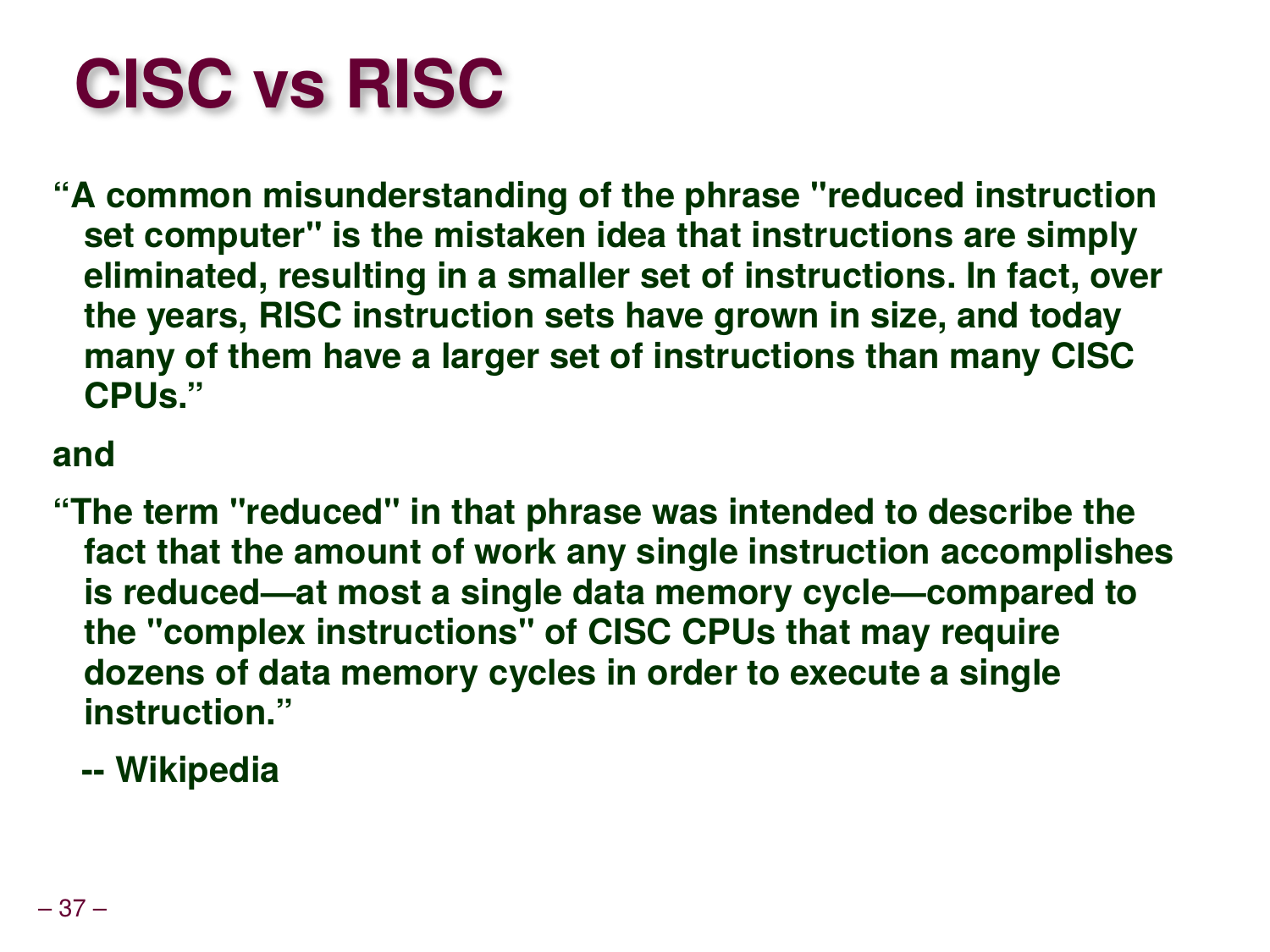

# CISC vs RISC
“A common misunderstanding of the phrase "reduced instruction set computer" is the mistaken idea that instructions are simply eliminated, resulting in a smaller set of instructions. In fact, over the years, RISC instruction sets have grown in size, and today many of them have a larger set of instructions than many CISC CPUs.”
and
“The term "reduced" in that phrase was intended to describe the fact that the amount of work any single instruction accomplishes is reduced—at most a single data memory cycle—compared to the "complex instructions" of CISC CPUs that may require dozens of data memory cycles in order to execute a single instruction.”
   -- Wikipedia